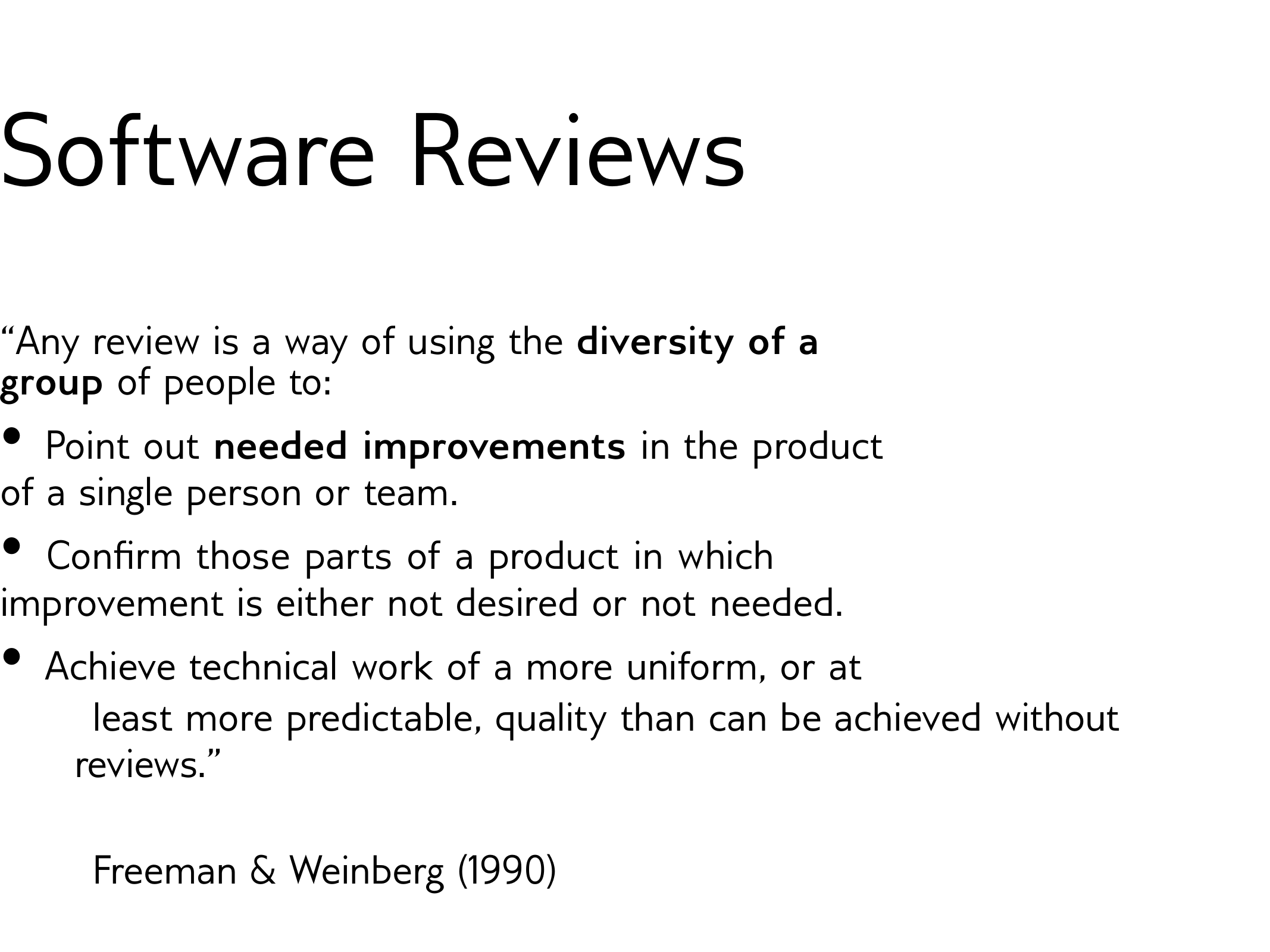

Software Reviews

“Any review is a way of using the diversity of a
group of people to:
• Point out needed improvements in the product
of a single person or team.
• Confirm those parts of a product in which
improvement is either not desired or not needed.
• Achieve technical work of a more uniform, or at
least more predictable, quality than can be achieved without reviews.”

Freeman & Weinberg (1990)